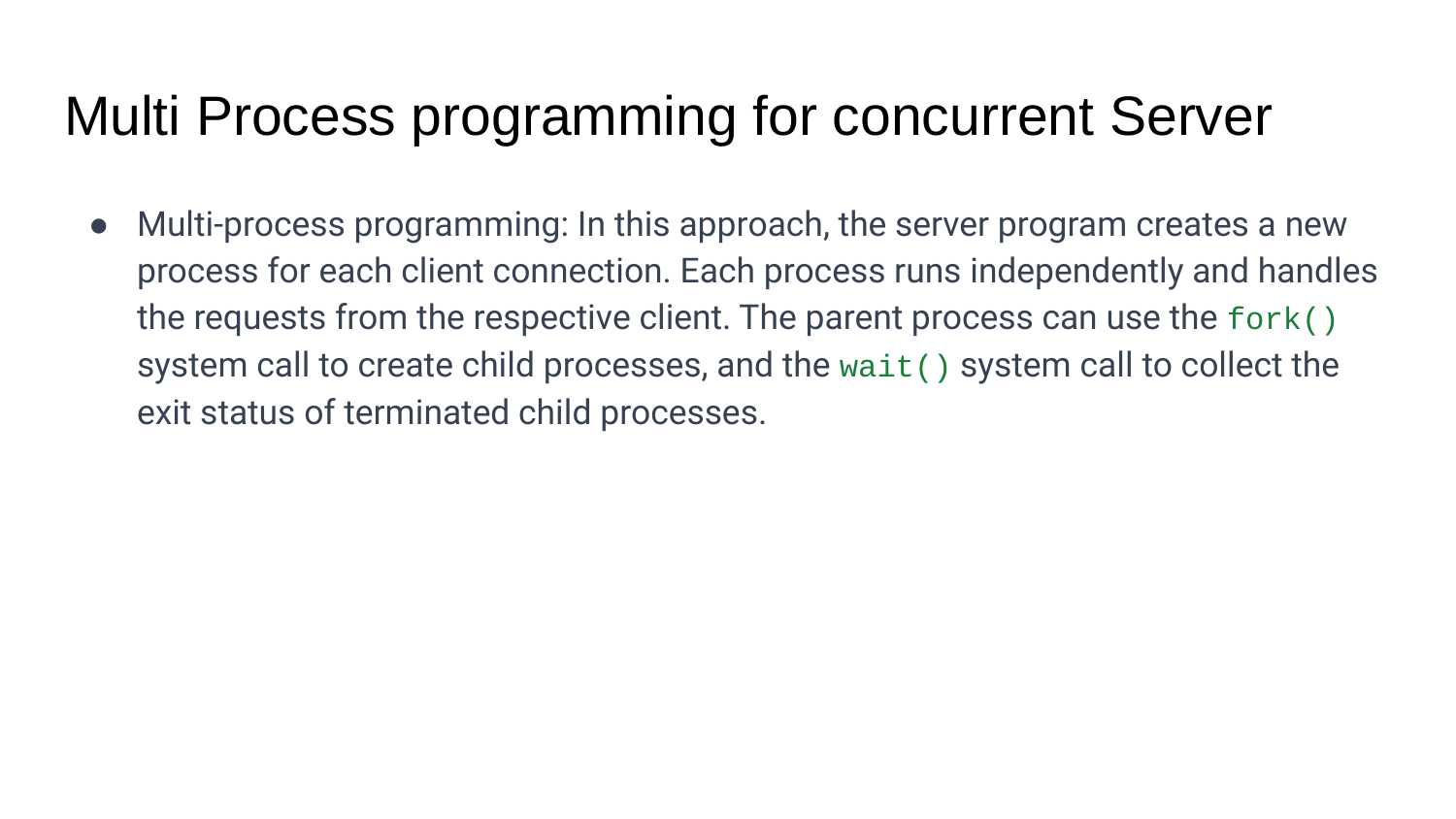

# Multi Process programming for concurrent Server
Multi-process programming: In this approach, the server program creates a new process for each client connection. Each process runs independently and handles the requests from the respective client. The parent process can use the fork() system call to create child processes, and the wait() system call to collect the exit status of terminated child processes.